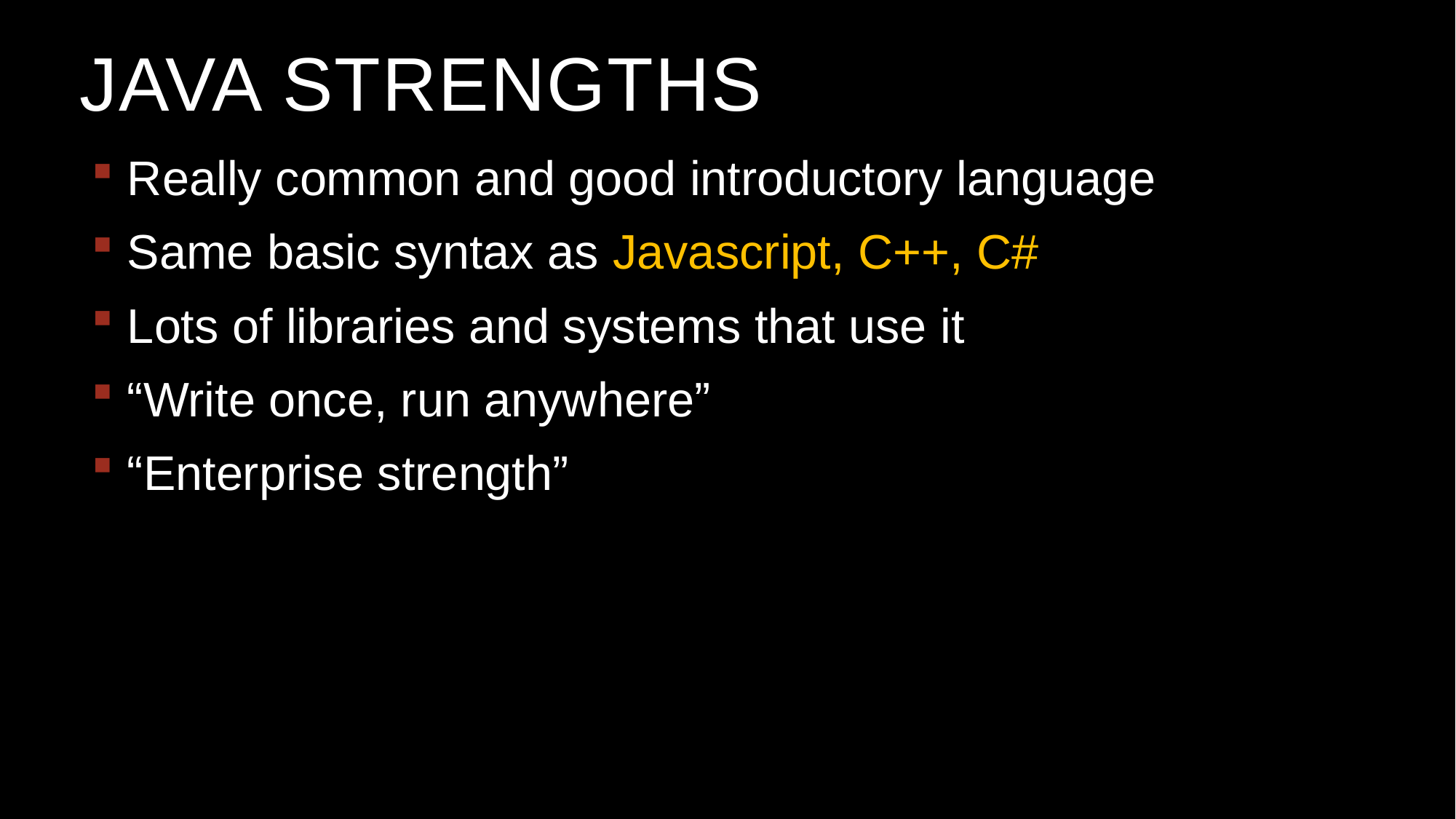

# Java Strengths
 Really common and good introductory language
 Same basic syntax as Javascript, C++, C#
 Lots of libraries and systems that use it
 “Write once, run anywhere”
 “Enterprise strength”